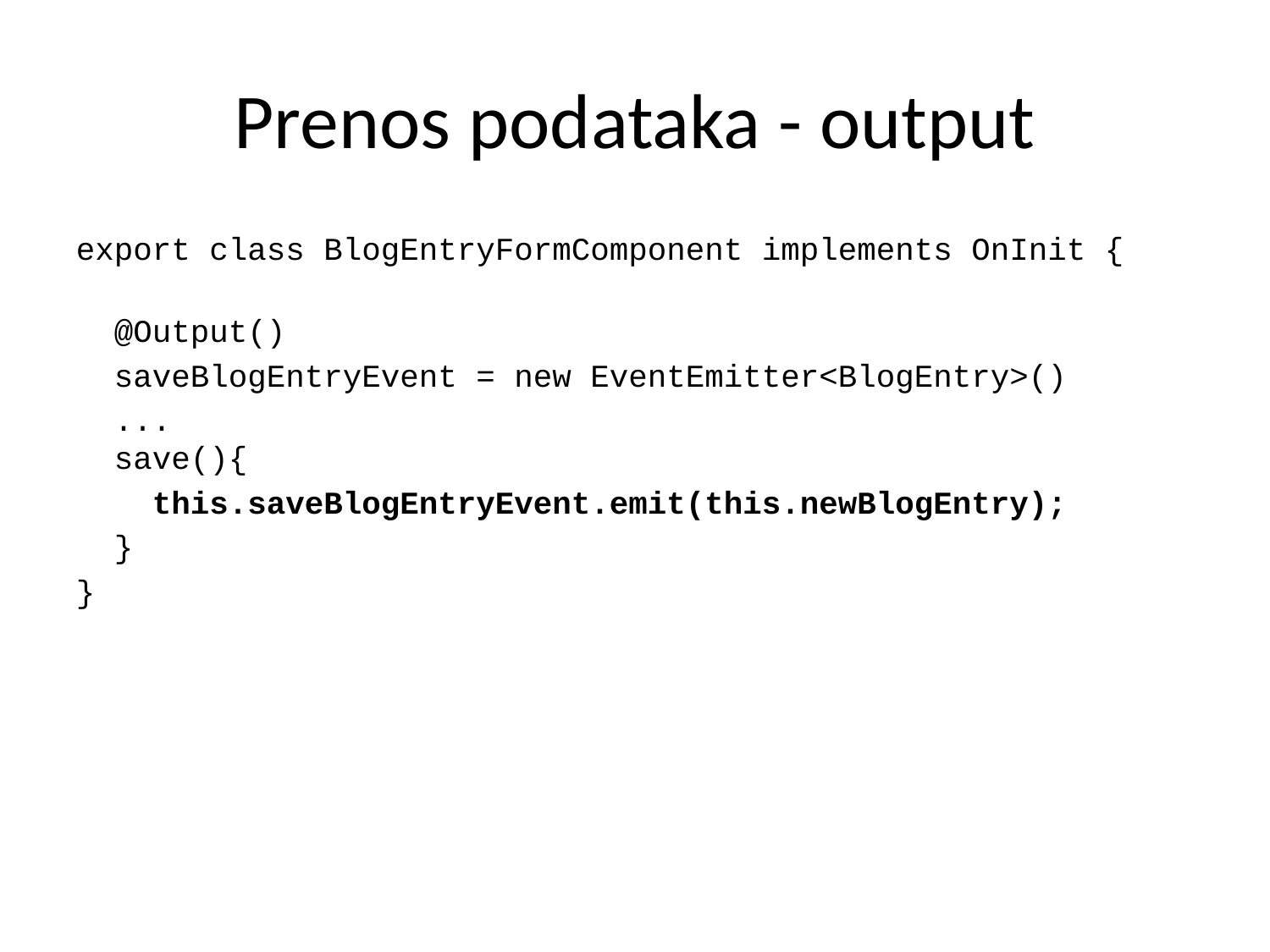

Prenos podataka - output
export class BlogEntryFormComponent implements OnInit {
  @Output()
  saveBlogEntryEvent = new EventEmitter<BlogEntry>()
  ...
  save(){
    this.saveBlogEntryEvent.emit(this.newBlogEntry);
  }
}